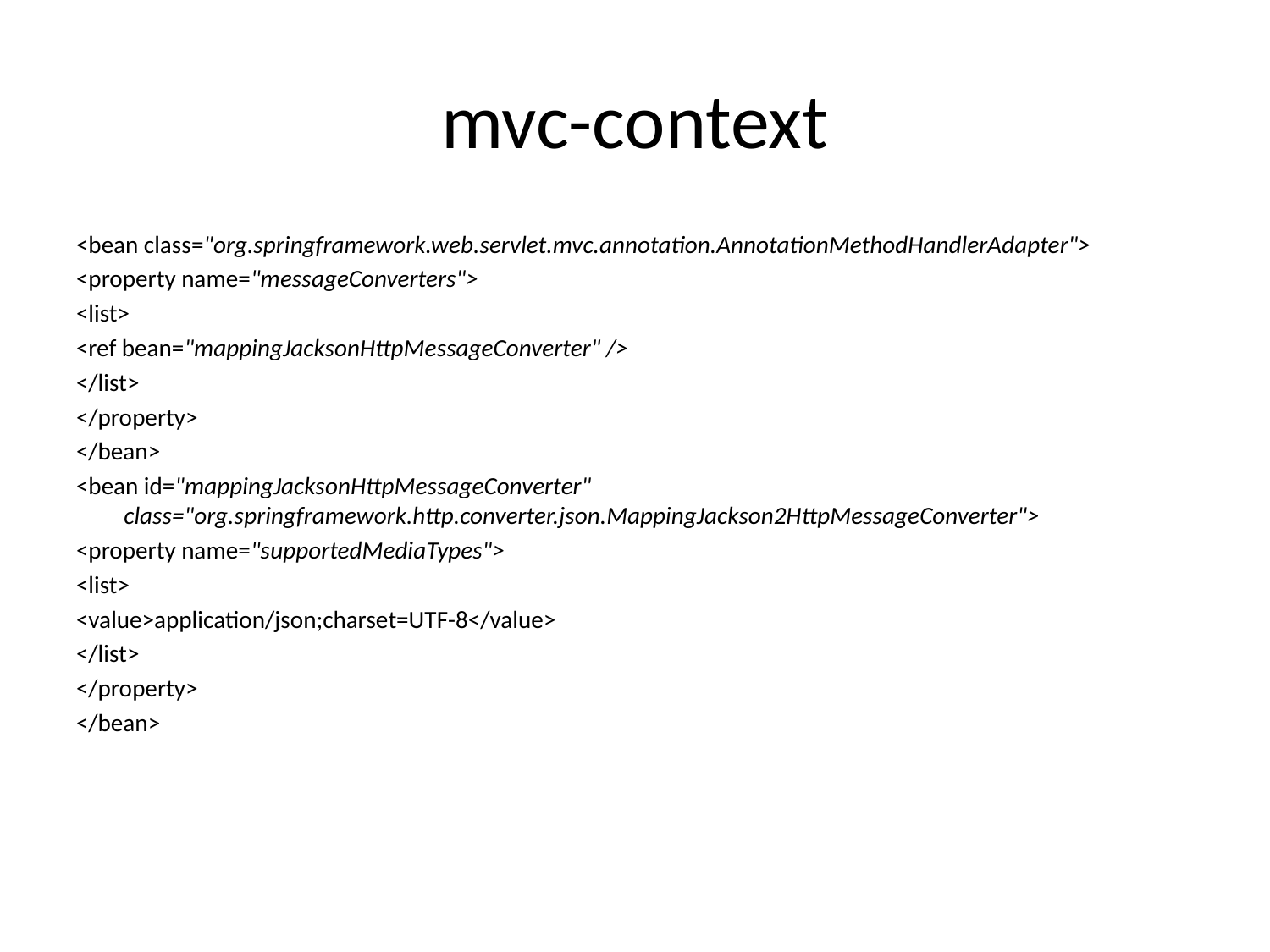

# mvc-context
<bean class="org.springframework.web.servlet.mvc.annotation.AnnotationMethodHandlerAdapter">
<property name="messageConverters">
<list>
<ref bean="mappingJacksonHttpMessageConverter" />
</list>
</property>
</bean>
<bean id="mappingJacksonHttpMessageConverter" class="org.springframework.http.converter.json.MappingJackson2HttpMessageConverter">
<property name="supportedMediaTypes">
<list>
<value>application/json;charset=UTF-8</value>
</list>
</property>
</bean>